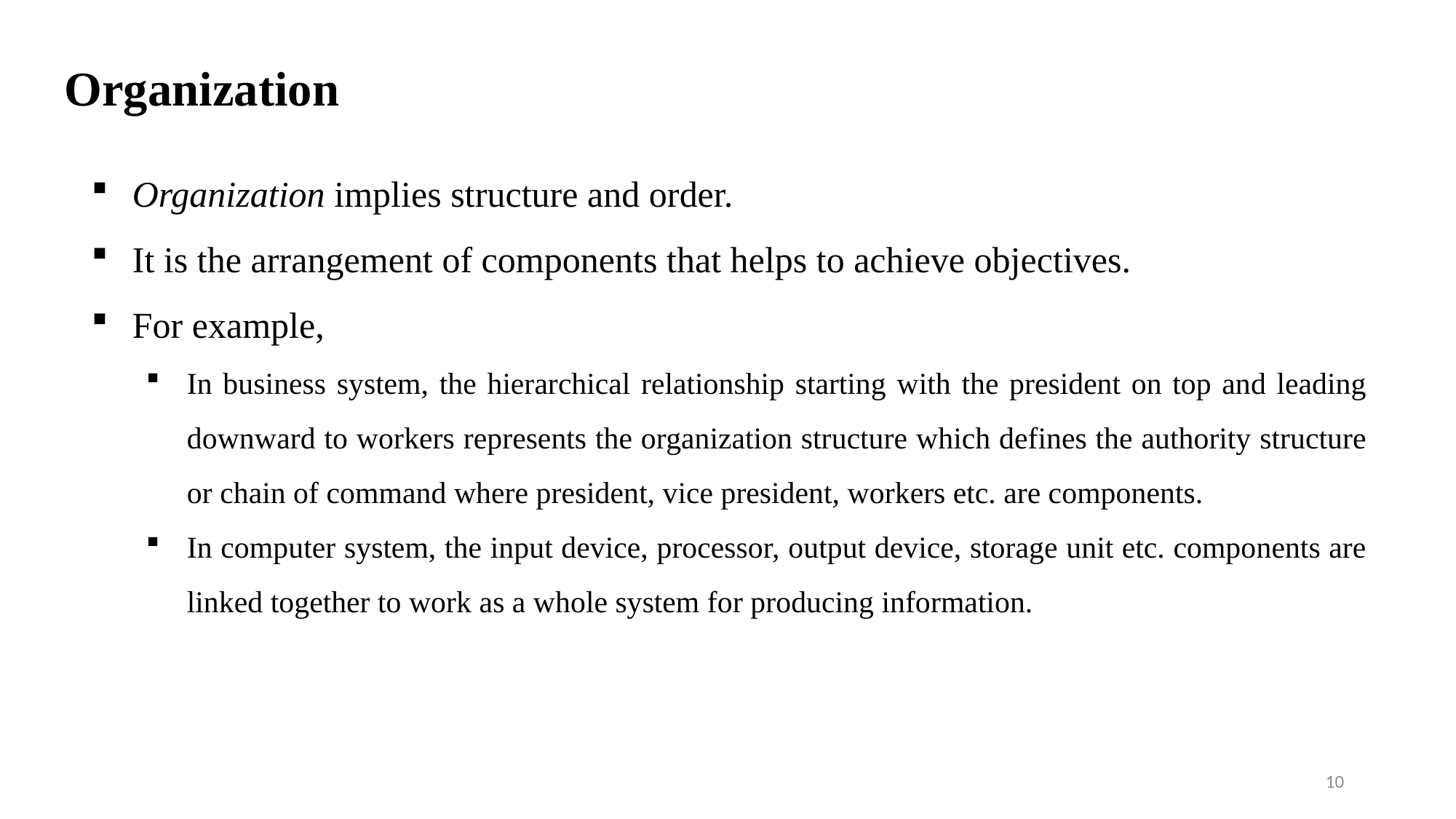

# Organization
Organization implies structure and order.
It is the arrangement of components that helps to achieve objectives.
For example,
In business system, the hierarchical relationship starting with the president on top and leading downward to workers represents the organization structure which defines the authority structure or chain of command where president, vice president, workers etc. are components.
In computer system, the input device, processor, output device, storage unit etc. components are linked together to work as a whole system for producing information.

10